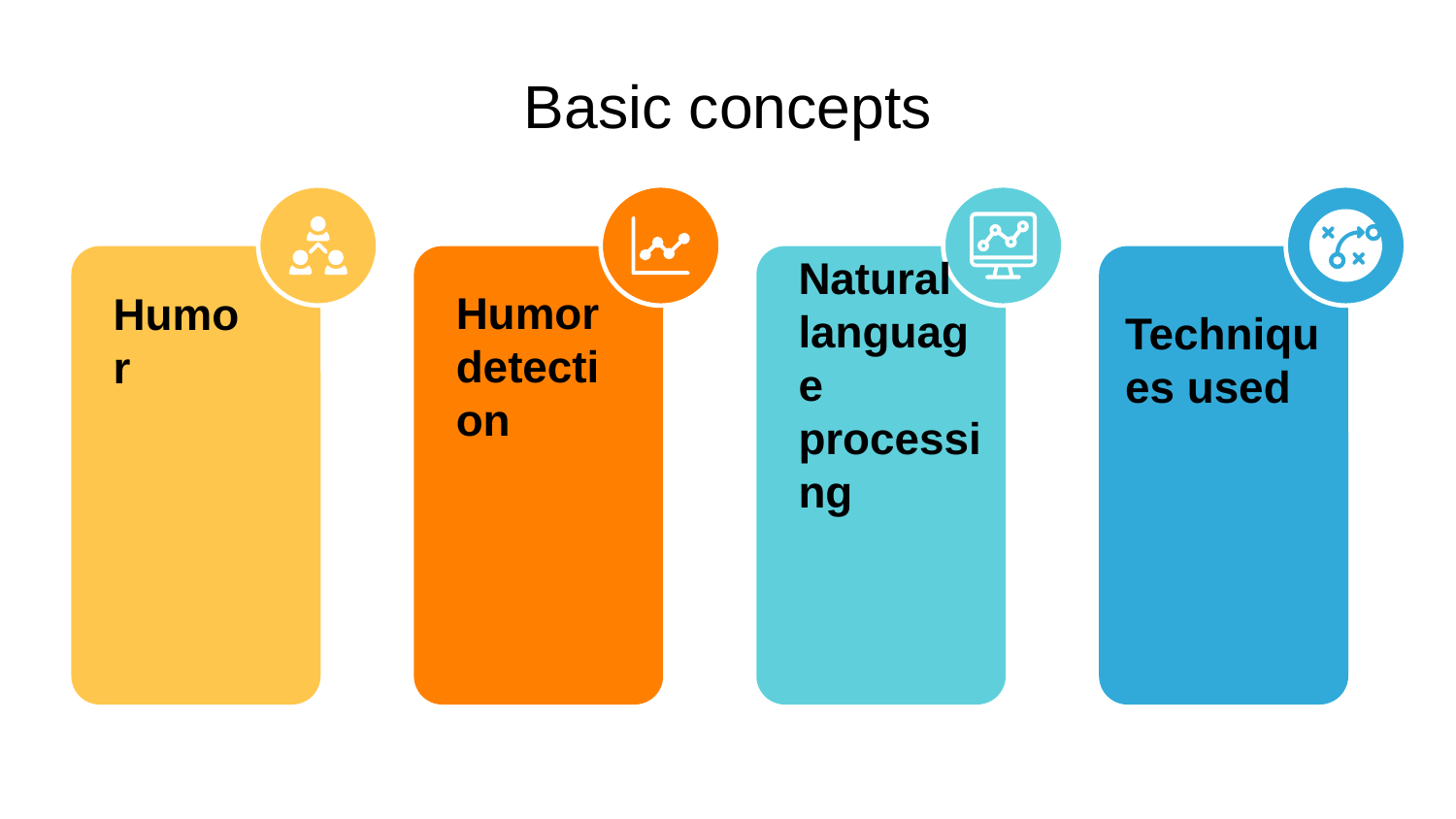

# Basic concepts

Humor
Natural language processing
Techniques used
Humor detection